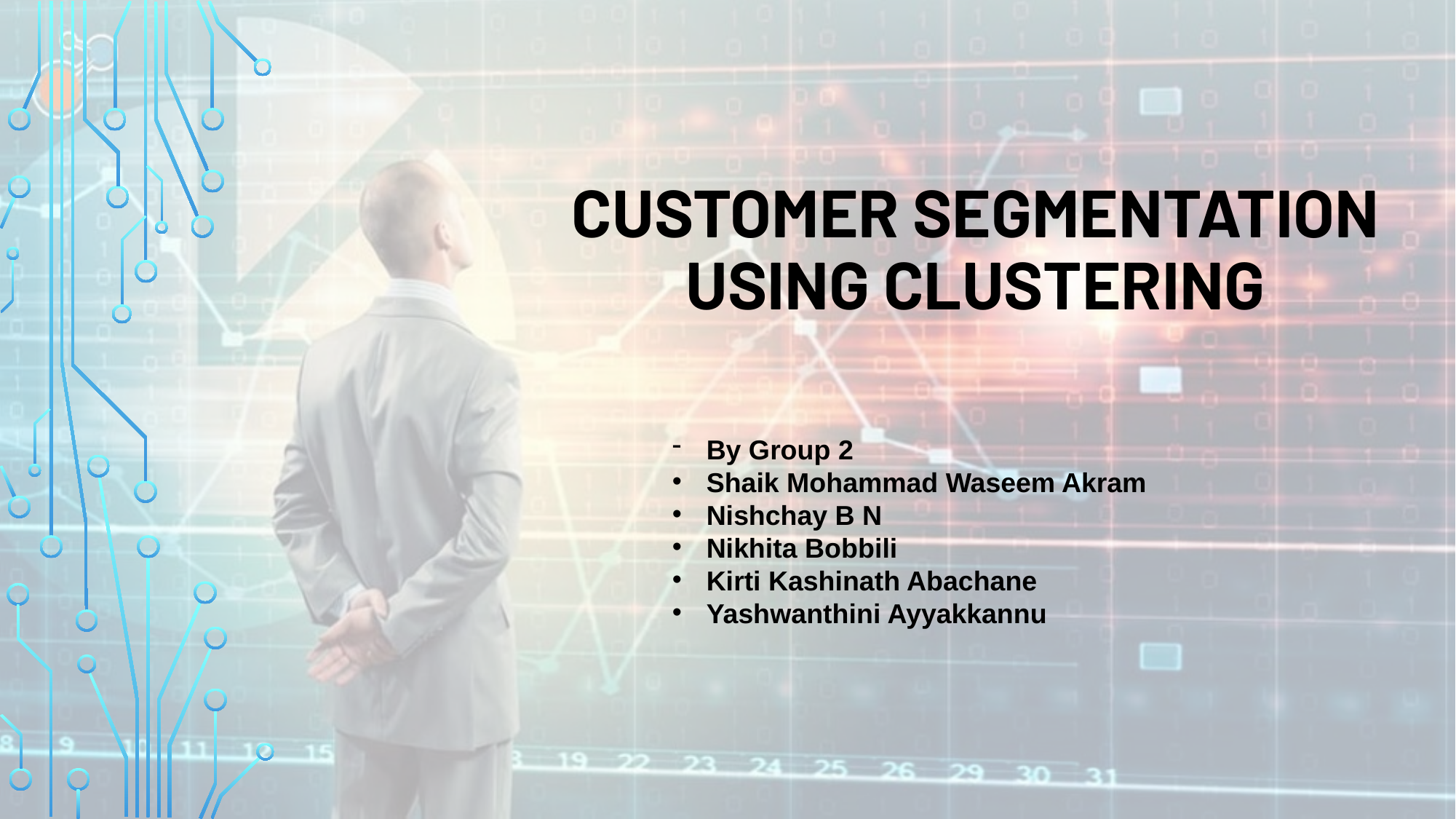

# Customer SEGMENTATION USING CLUSTERING
By Group 2
Shaik Mohammad Waseem Akram
Nishchay B N
Nikhita Bobbili
Kirti Kashinath Abachane
Yashwanthini Ayyakkannu